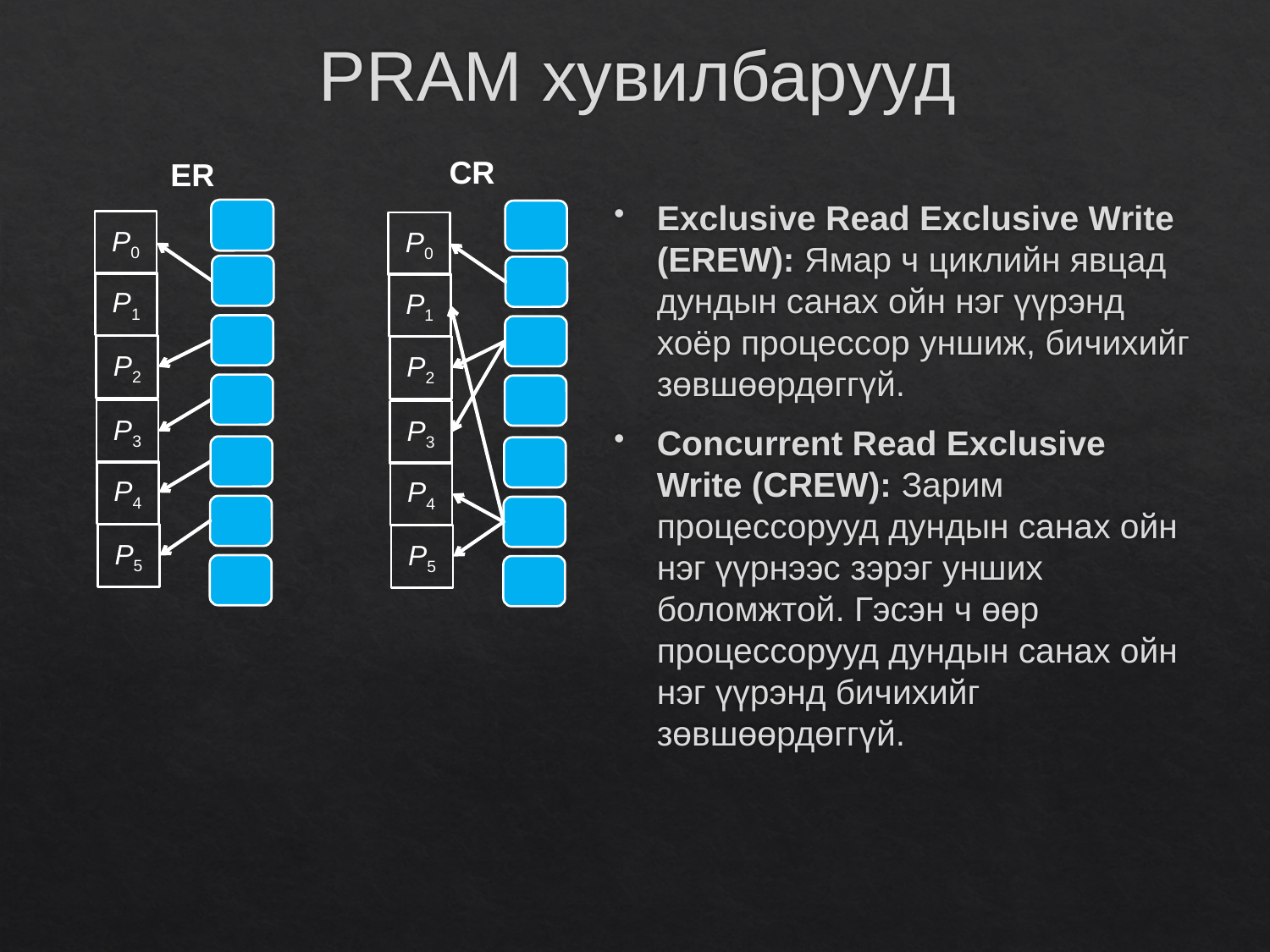

# PRAM хувилбарууд
CR
ER

P0
P0

P1
P1

P2
P2

P3
P3

P4
P4

P5
P5

Exclusive Read Exclusive Write (EREW): Ямар ч циклийн явцад дундын санах ойн нэг үүрэнд хоёр процессор уншиж, бичихийг зөвшөөрдөггүй.
Concurrent Read Exclusive Write (CREW): Зарим процессорууд дундын санах ойн нэг үүрнээс зэрэг унших боломжтой. Гэсэн ч өөр процессорууд дундын санах ойн нэг үүрэнд бичихийг зөвшөөрдөггүй.